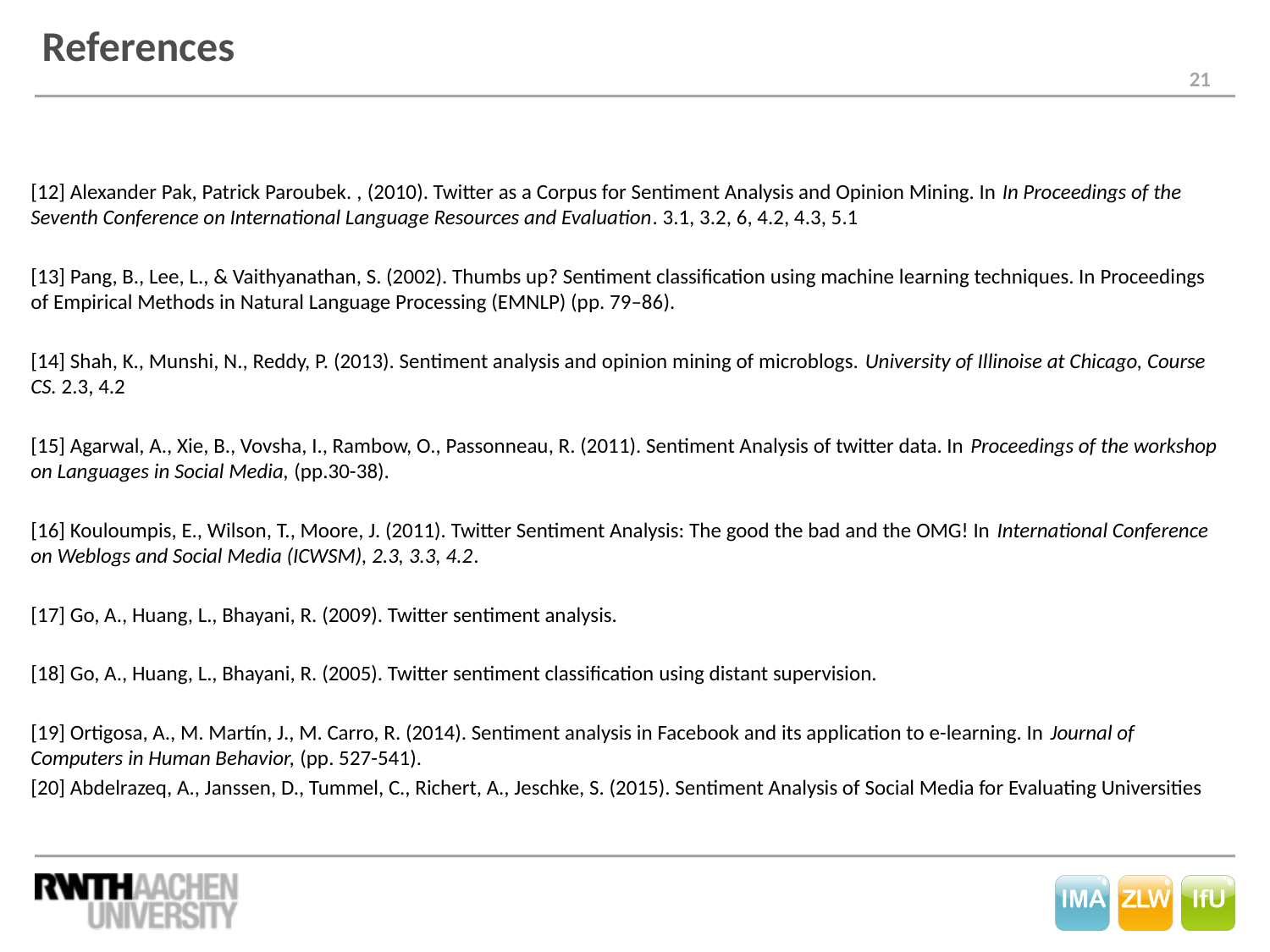

# References

[12] Alexander Pak, Patrick Paroubek. , (2010). Twitter as a Corpus for Sentiment Analysis and Opinion Mining. In In Proceedings of the Seventh Conference on International Language Resources and Evaluation. 3.1, 3.2, 6, 4.2, 4.3, 5.1

[13] Pang, B., Lee, L., & Vaithyanathan, S. (2002). Thumbs up? Sentiment classification using machine learning techniques. In Proceedings of Empirical Methods in Natural Language Processing (EMNLP) (pp. 79–86).

[14] Shah, K., Munshi, N., Reddy, P. (2013). Sentiment analysis and opinion mining of microblogs. University of Illinoise at Chicago, Course CS. 2.3, 4.2

[15] Agarwal, A., Xie, B., Vovsha, I., Rambow, O., Passonneau, R. (2011). Sentiment Analysis of twitter data. In Proceedings of the workshop on Languages in Social Media, (pp.30-38).

[16] Kouloumpis, E., Wilson, T., Moore, J. (2011). Twitter Sentiment Analysis: The good the bad and the OMG! In International Conference on Weblogs and Social Media (ICWSM), 2.3, 3.3, 4.2.

[17] Go, A., Huang, L., Bhayani, R. (2009). Twitter sentiment analysis.

[18] Go, A., Huang, L., Bhayani, R. (2005). Twitter sentiment classification using distant supervision.

[19] Ortigosa, A., M. Martín, J., M. Carro, R. (2014). Sentiment analysis in Facebook and its application to e-learning. In Journal of Computers in Human Behavior, (pp. 527-541).
[20] Abdelrazeq, A., Janssen, D., Tummel, C., Richert, A., Jeschke, S. (2015). Sentiment Analysis of Social Media for Evaluating Universities